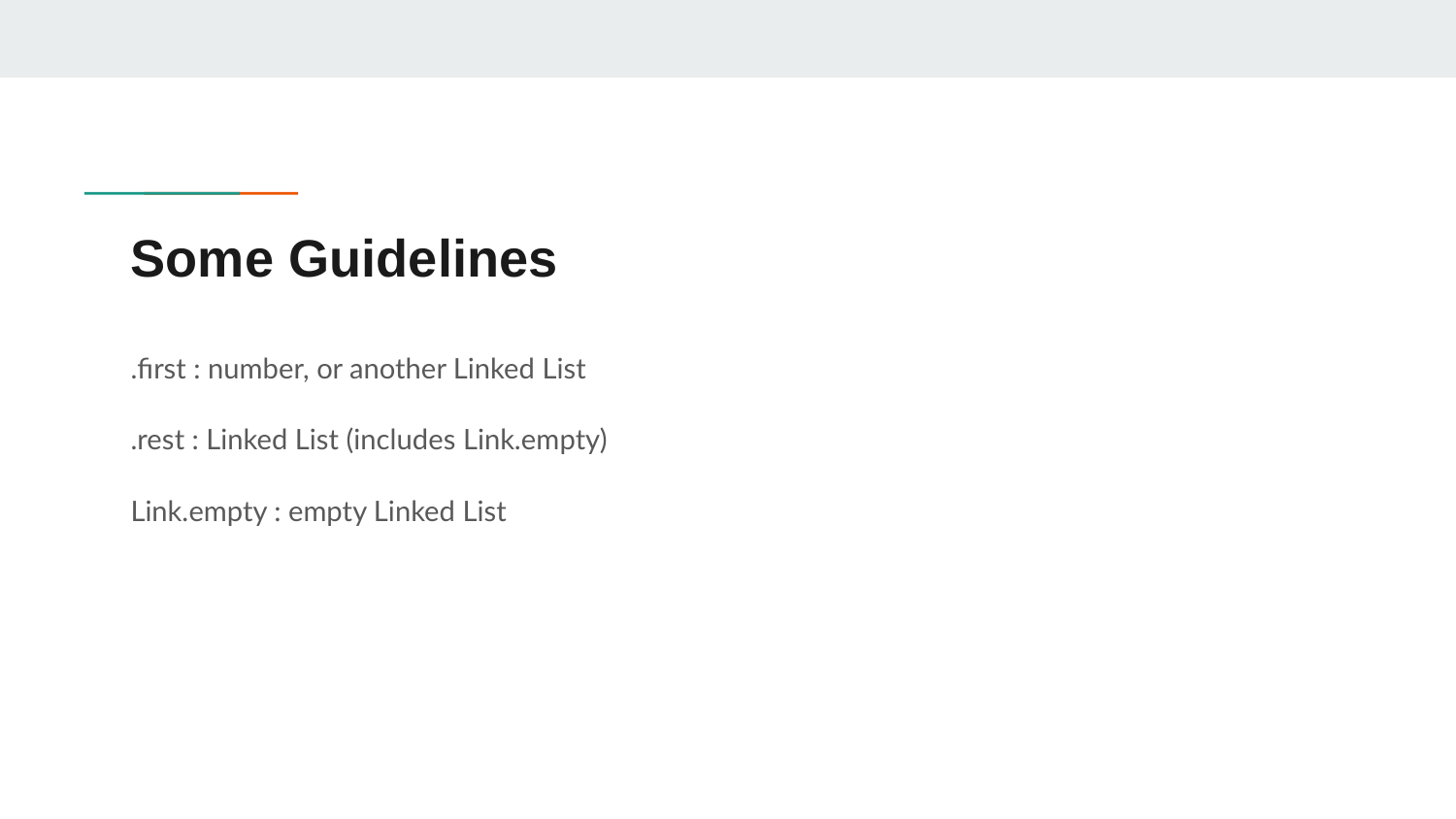

# Some Guidelines
.first : number, or another Linked List
.rest : Linked List (includes Link.empty)
Link.empty : empty Linked List